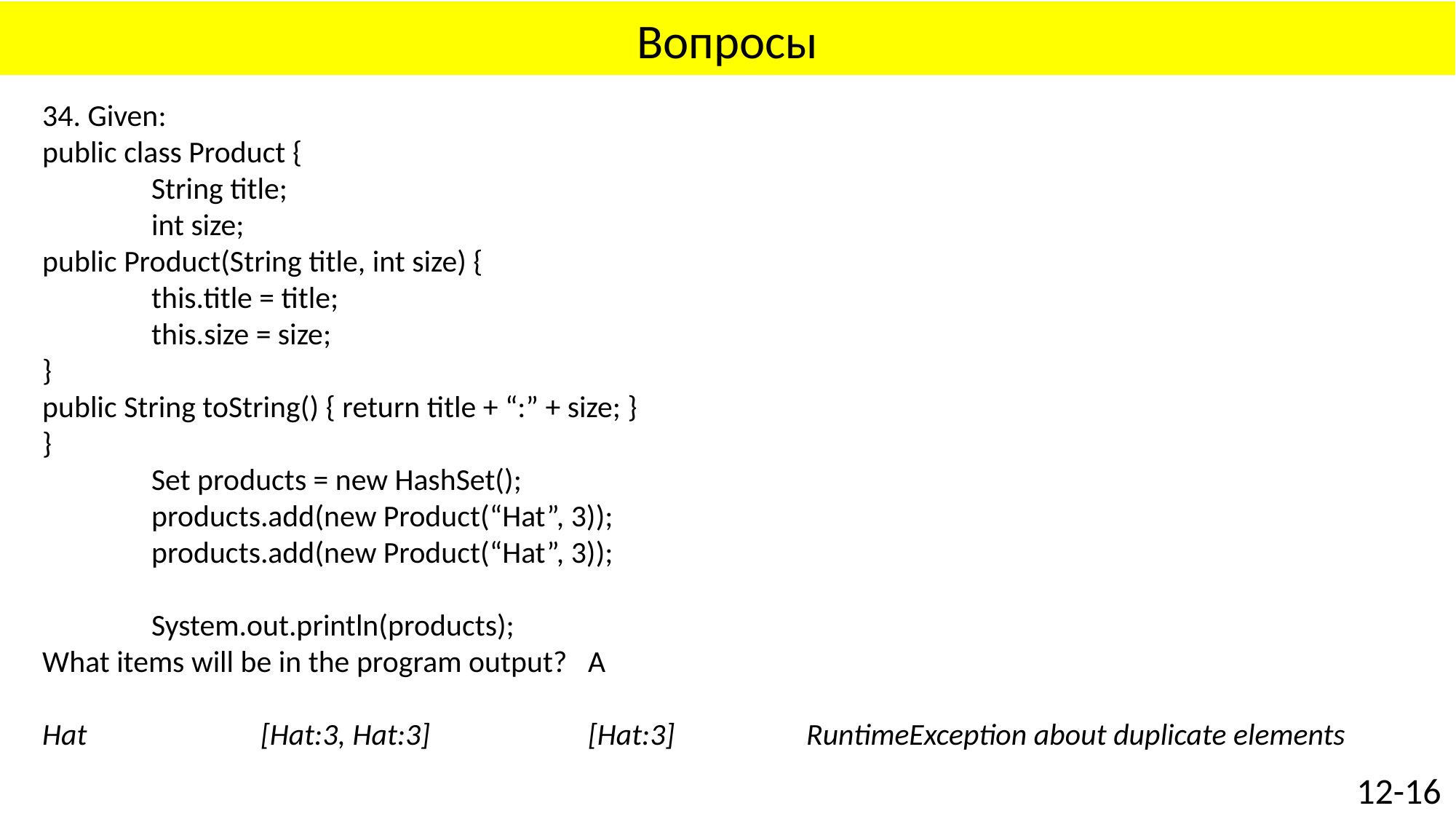

# Вопросы
34. Given:
public class Product {
	String title;
	int size;
public Product(String title, int size) {
	this.title = title;
	this.size = size;
}
public String toString() { return title + “:” + size; }
}
	Set products = new HashSet();
	products.add(new Product(“Hat”, 3));
	products.add(new Product(“Hat”, 3));

	System.out.println(products);
What items will be in the program output? 	A

Hat		[Hat:3, Hat:3]		[Hat:3]		RuntimeException about duplicate elements
12-16